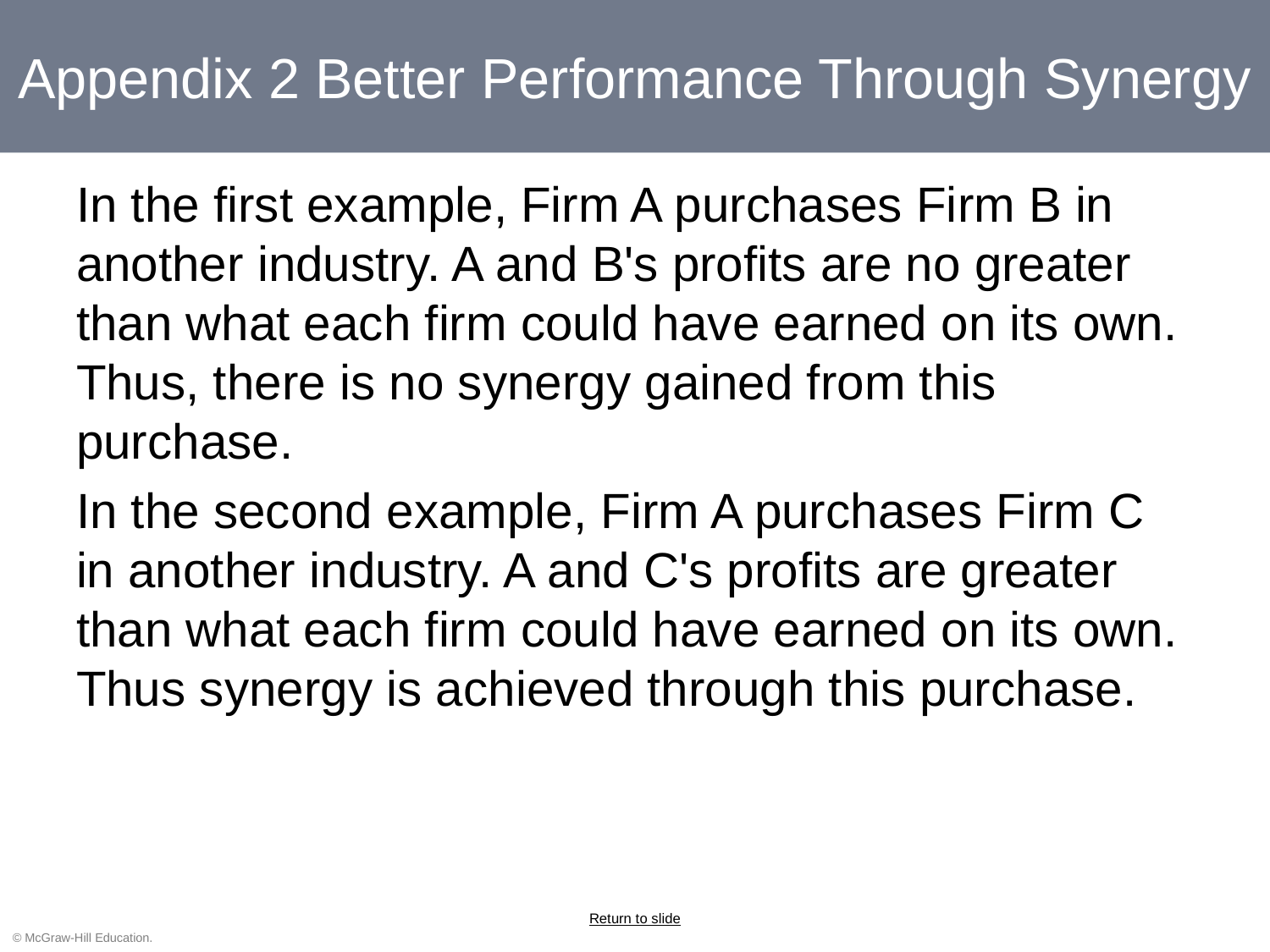

# Appendix 2 Better Performance Through Synergy
In the first example, Firm A purchases Firm B in another industry. A and B's profits are no greater than what each firm could have earned on its own. Thus, there is no synergy gained from this purchase.
In the second example, Firm A purchases Firm C in another industry. A and C's profits are greater than what each firm could have earned on its own. Thus synergy is achieved through this purchase.
Return to slide